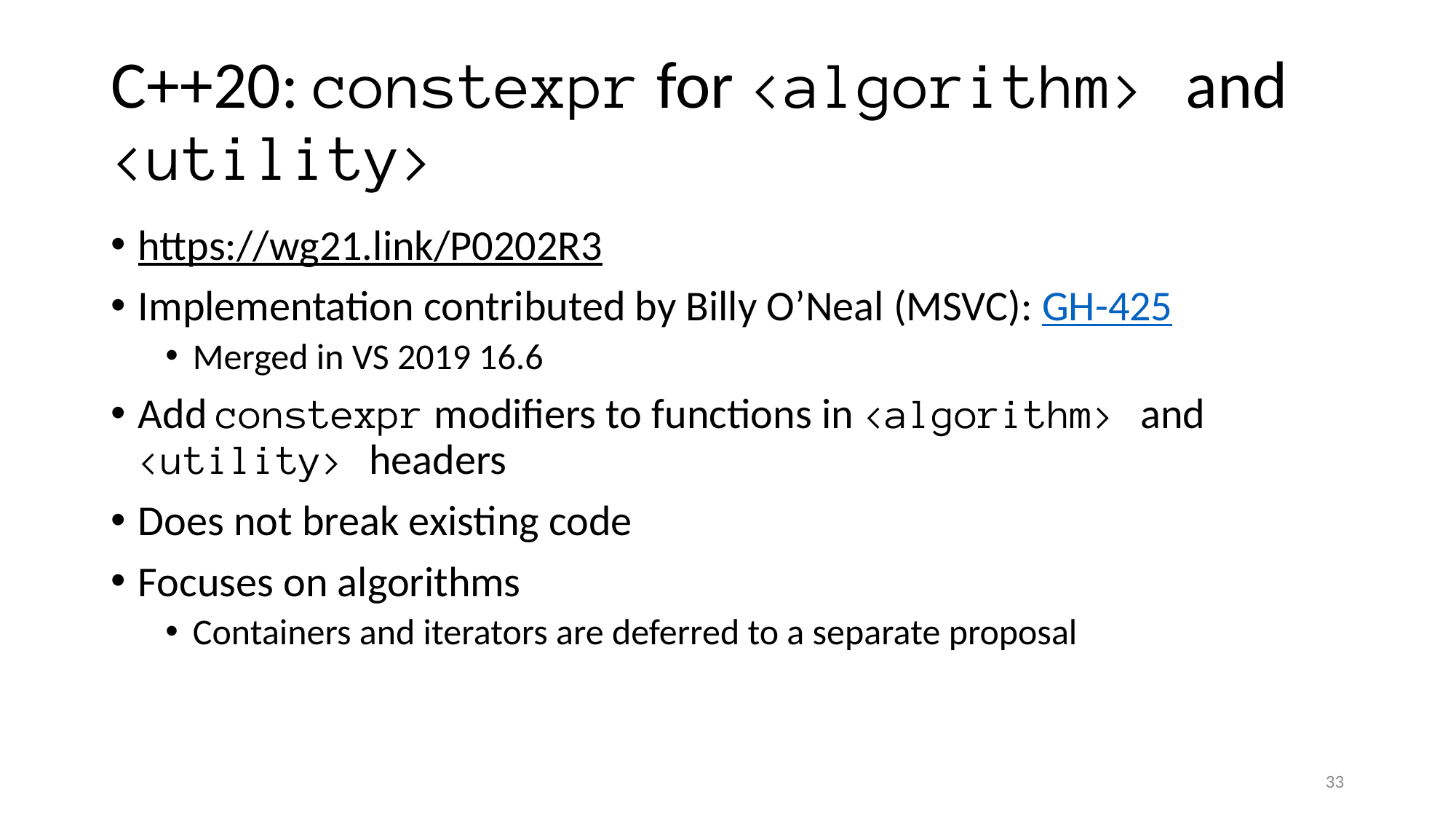

# C++20: constexpr for <algorithm> and <utility>
https://wg21.link/P0202R3
Implementation contributed by Billy O’Neal (MSVC): GH-425
Merged in VS 2019 16.6
Add constexpr modifiers to functions in <algorithm> and <utility> headers
Does not break existing code
Focuses on algorithms
Containers and iterators are deferred to a separate proposal

33